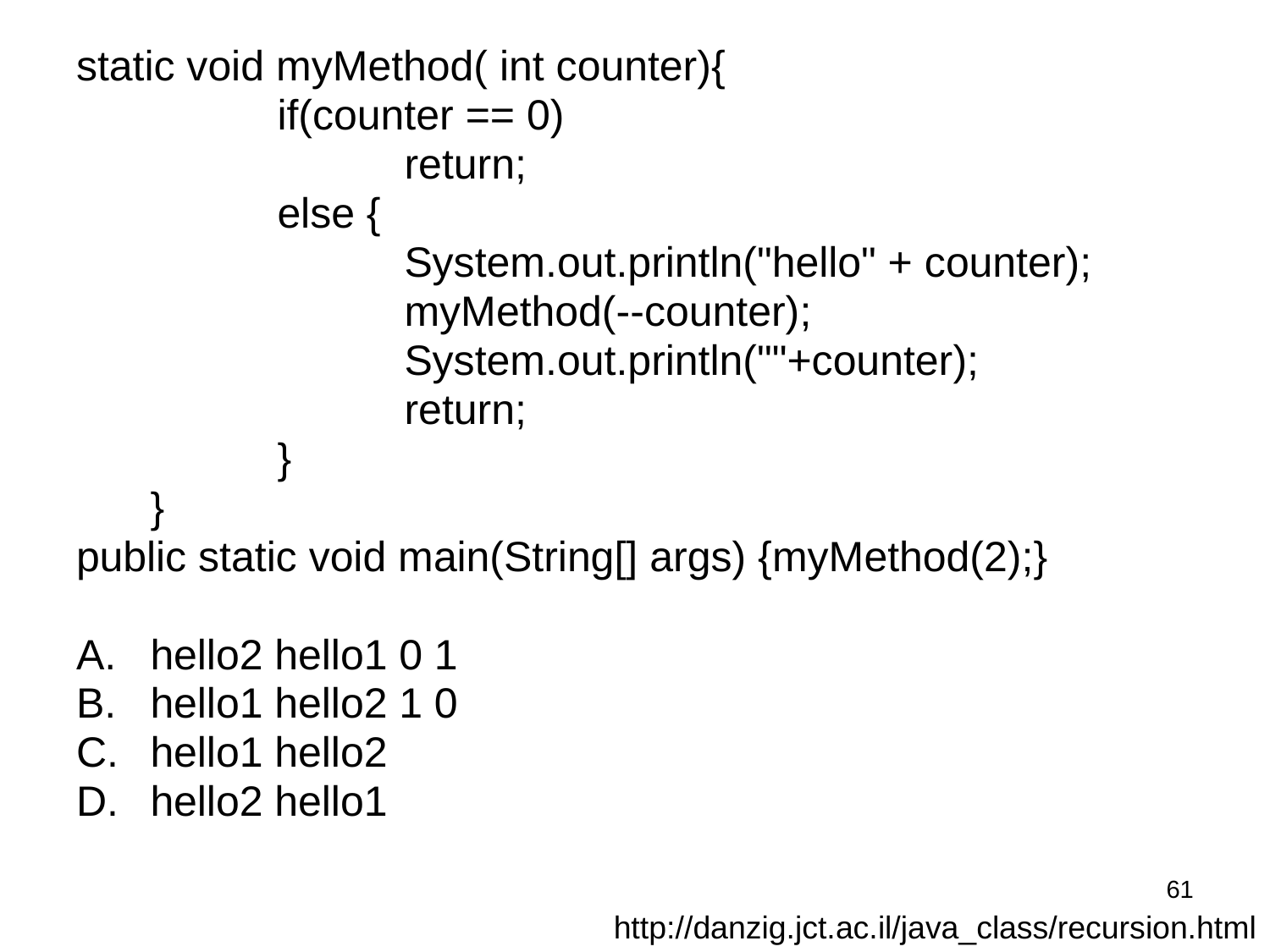

static void myMethod( int counter){
		if(counter == 0)
			return;
		else {
			System.out.println("hello" + counter);
			myMethod(--counter);
			System.out.println(""+counter);
			return;
	       	}
	}
public static void main(String[] args) {myMethod(2);}

hello2 hello1 0 1
hello1 hello2 1 0
hello1 hello2
hello2 hello1

61
http://danzig.jct.ac.il/java_class/recursion.html